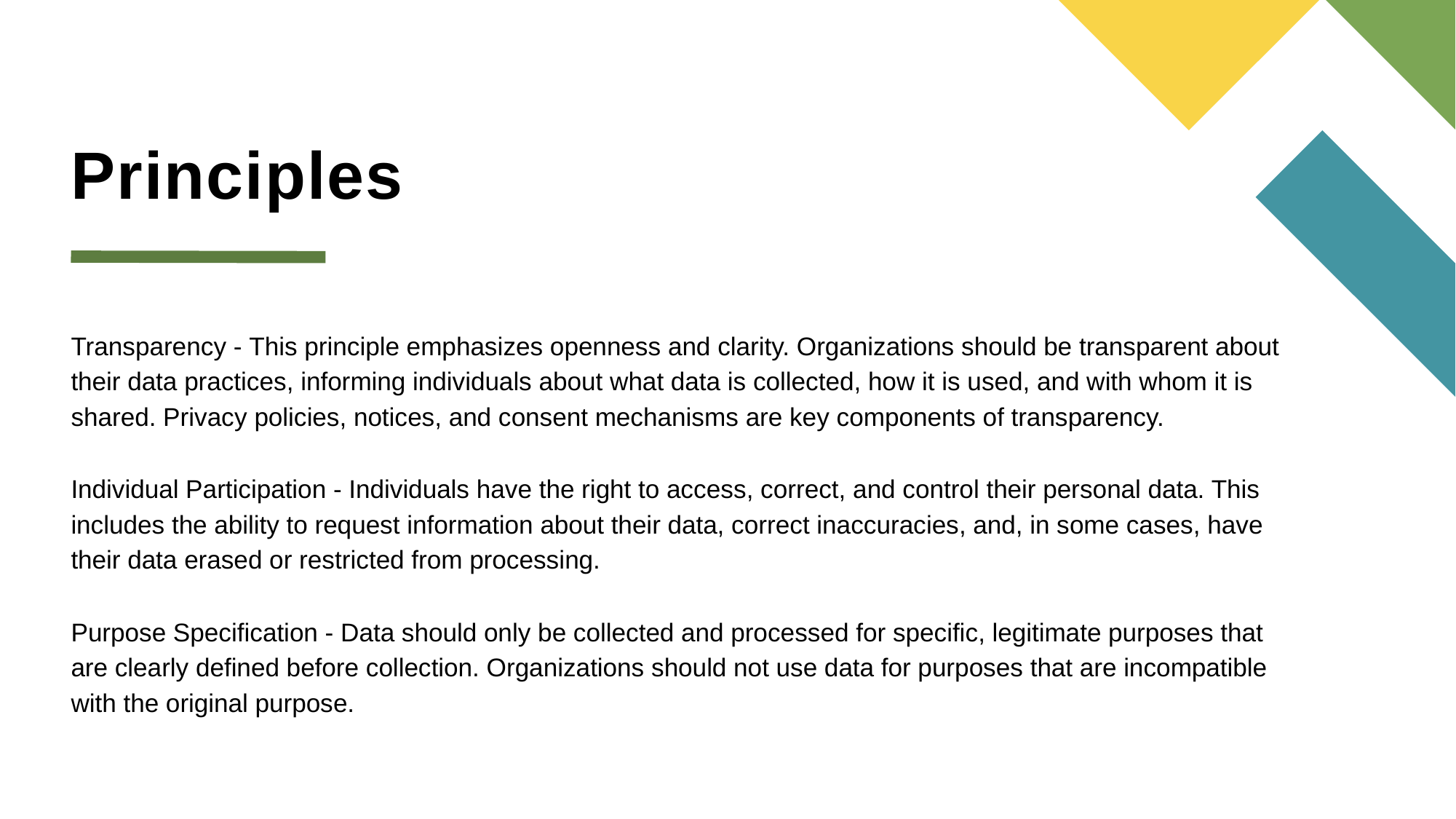

# Principles
Transparency - This principle emphasizes openness and clarity. Organizations should be transparent about their data practices, informing individuals about what data is collected, how it is used, and with whom it is shared. Privacy policies, notices, and consent mechanisms are key components of transparency.
Individual Participation - Individuals have the right to access, correct, and control their personal data. This includes the ability to request information about their data, correct inaccuracies, and, in some cases, have their data erased or restricted from processing.
Purpose Specification - Data should only be collected and processed for specific, legitimate purposes that are clearly defined before collection. Organizations should not use data for purposes that are incompatible with the original purpose.